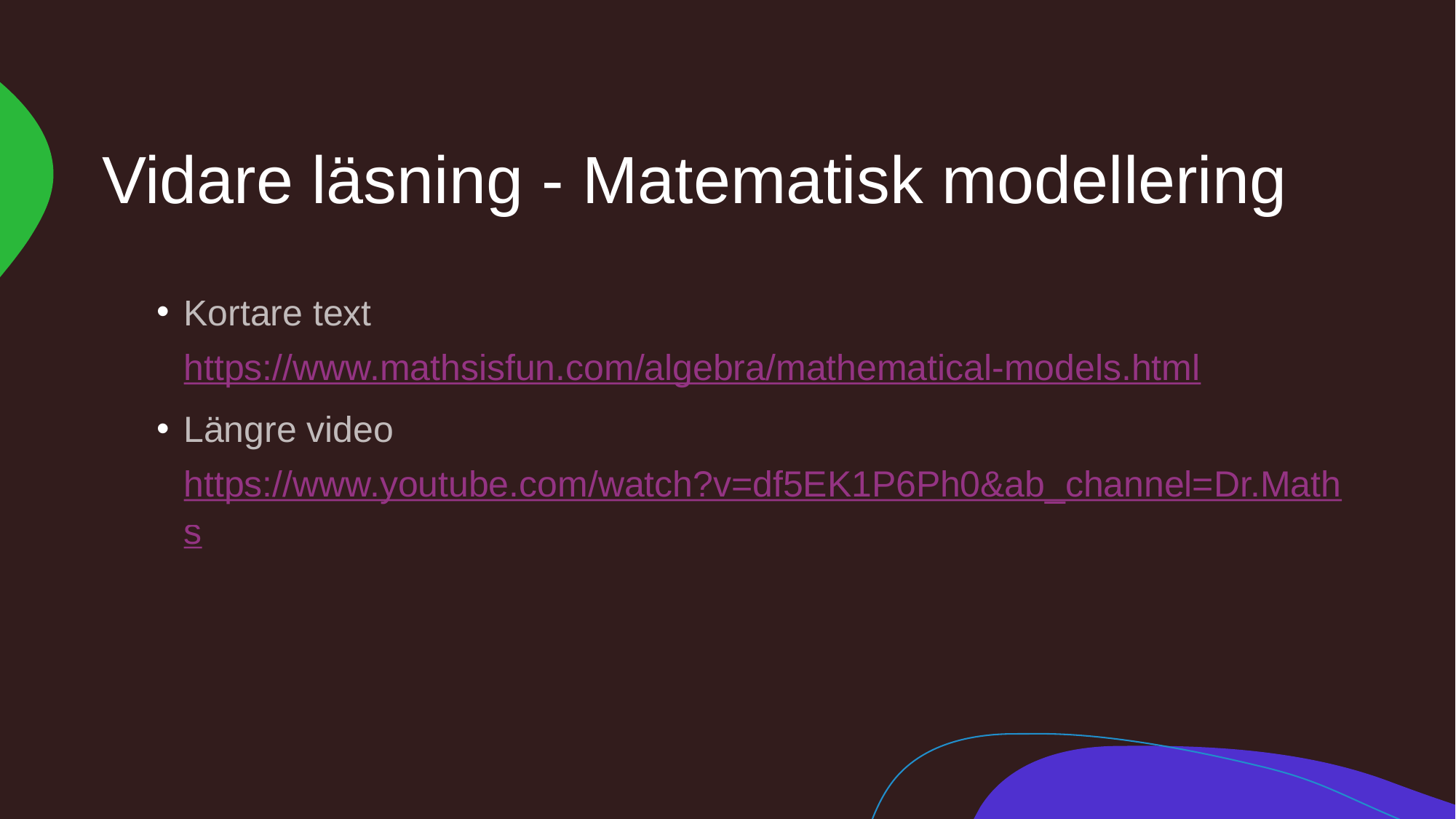

# Vidare läsning - Matematisk modellering
Kortare text https://www.mathsisfun.com/algebra/mathematical-models.html
Längre video https://www.youtube.com/watch?v=df5EK1P6Ph0&ab_channel=Dr.Maths